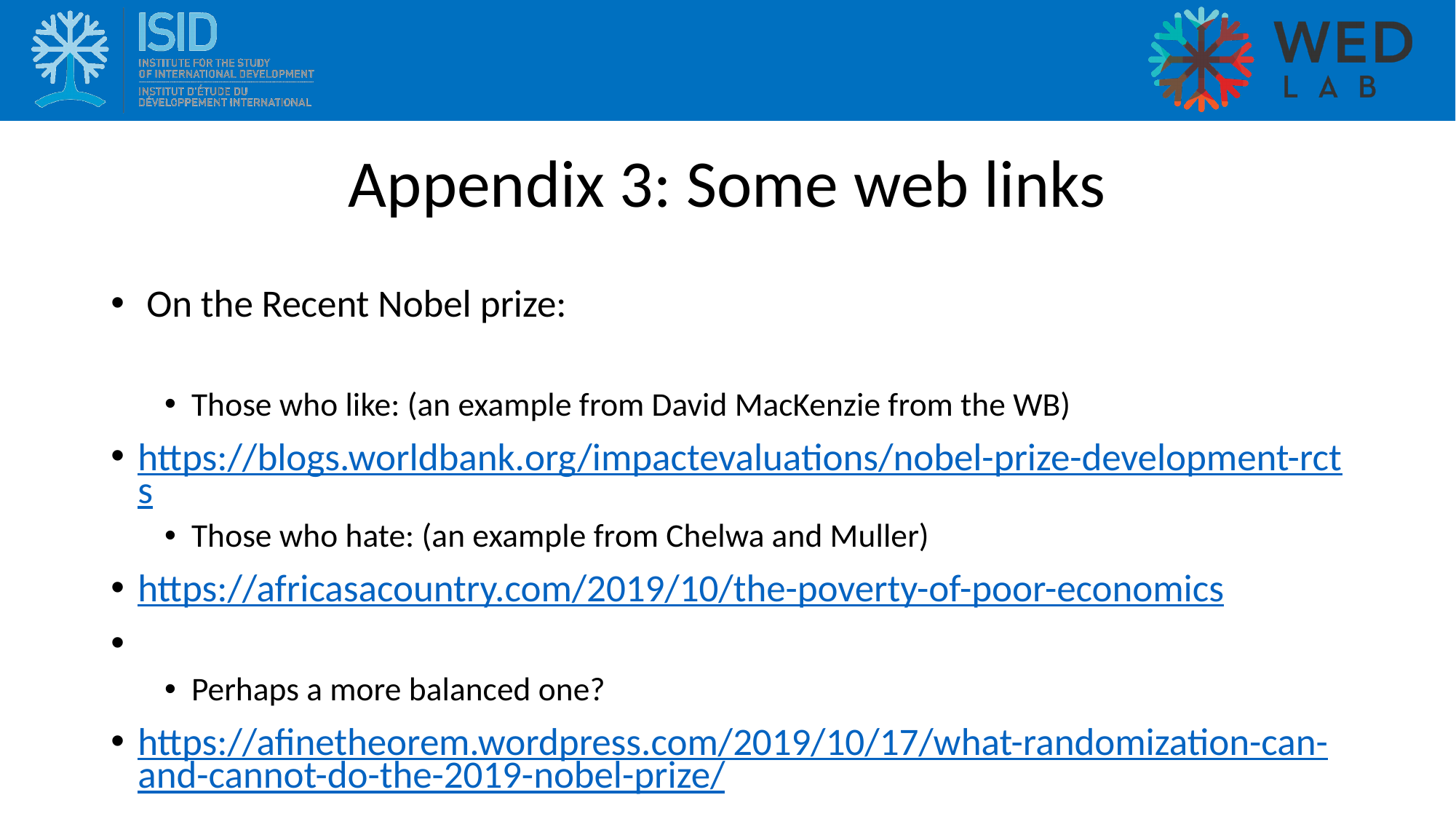

# Appendix 3: Some web links

 On the Recent Nobel prize:

Those who like: (an example from David MacKenzie from the WB)
https://blogs.worldbank.org/impactevaluations/nobel-prize-development-rcts
Those who hate: (an example from Chelwa and Muller)
https://africasacountry.com/2019/10/the-poverty-of-poor-economics

Perhaps a more balanced one?
https://afinetheorem.wordpress.com/2019/10/17/what-randomization-can-and-cannot-do-the-2019-nobel-prize/